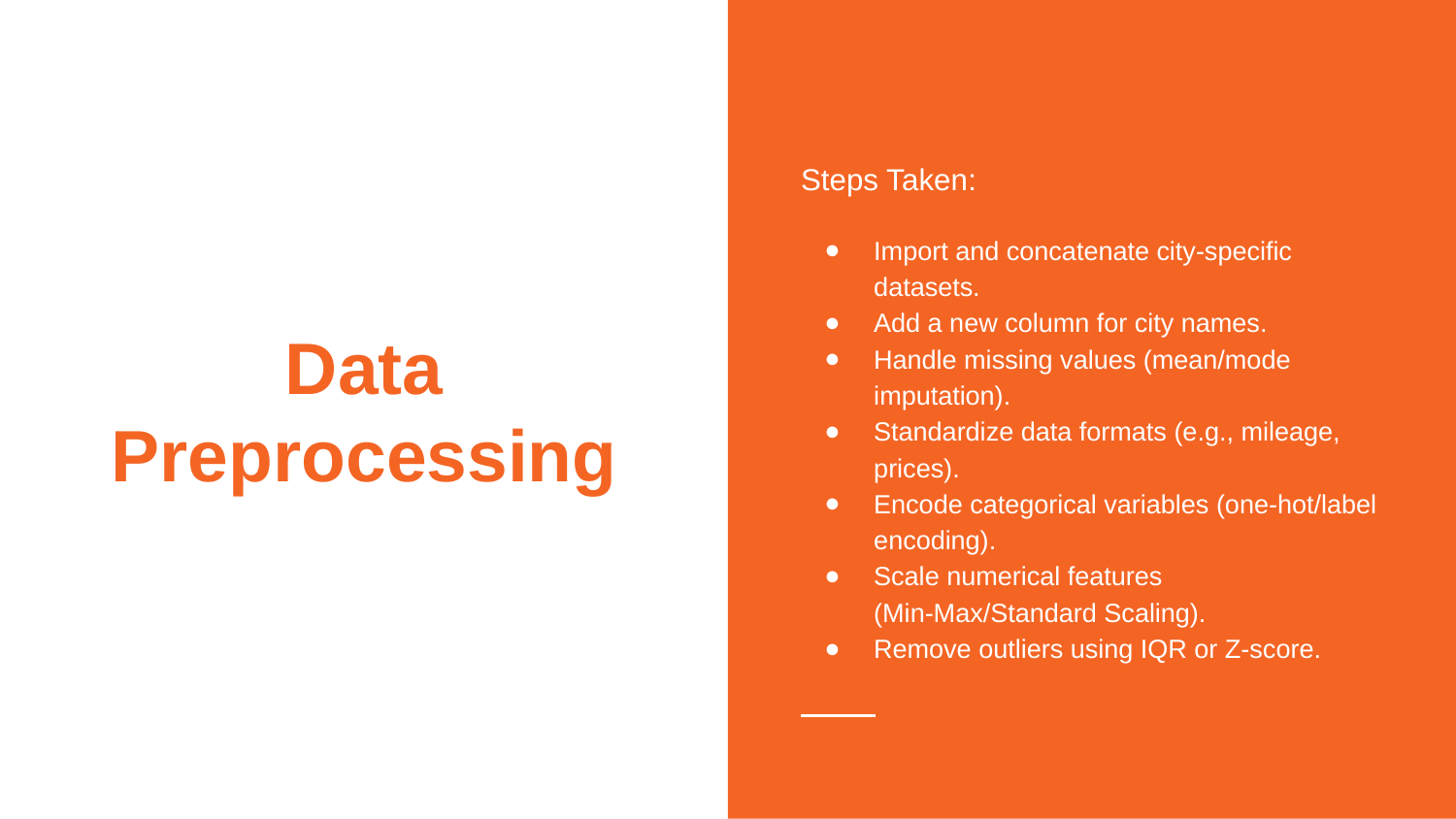

Steps Taken:
Import and concatenate city-specific datasets.
Add a new column for city names.
Handle missing values (mean/mode imputation).
Standardize data formats (e.g., mileage, prices).
Encode categorical variables (one-hot/label encoding).
Scale numerical features (Min-Max/Standard Scaling).
Remove outliers using IQR or Z-score.
# Data Preprocessing